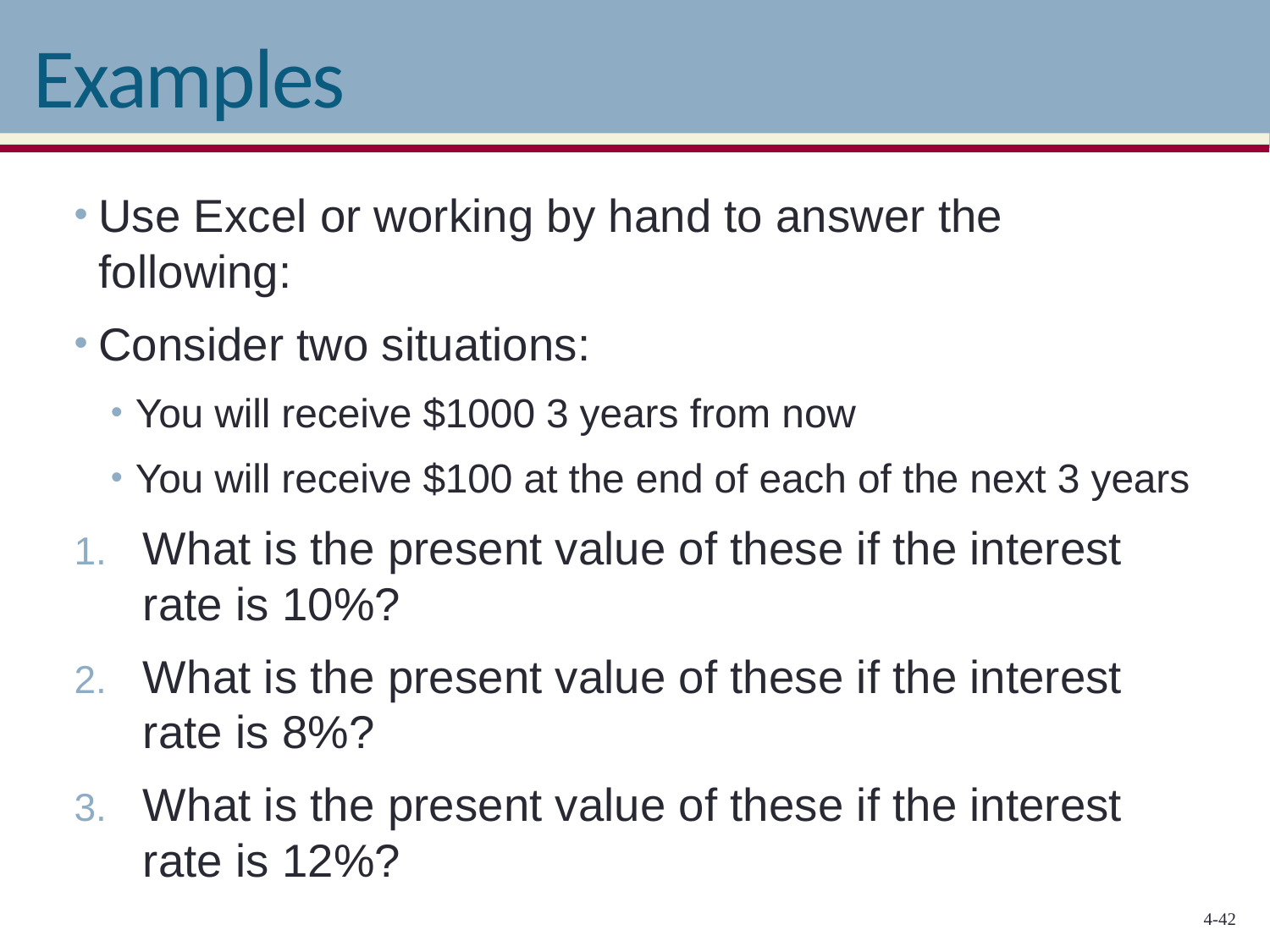

# Examples
Use Excel or working by hand to answer the following:
Consider two situations:
You will receive $1000 3 years from now
You will receive $100 at the end of each of the next 3 years
What is the present value of these if the interest rate is 10%?
What is the present value of these if the interest rate is 8%?
What is the present value of these if the interest rate is 12%?